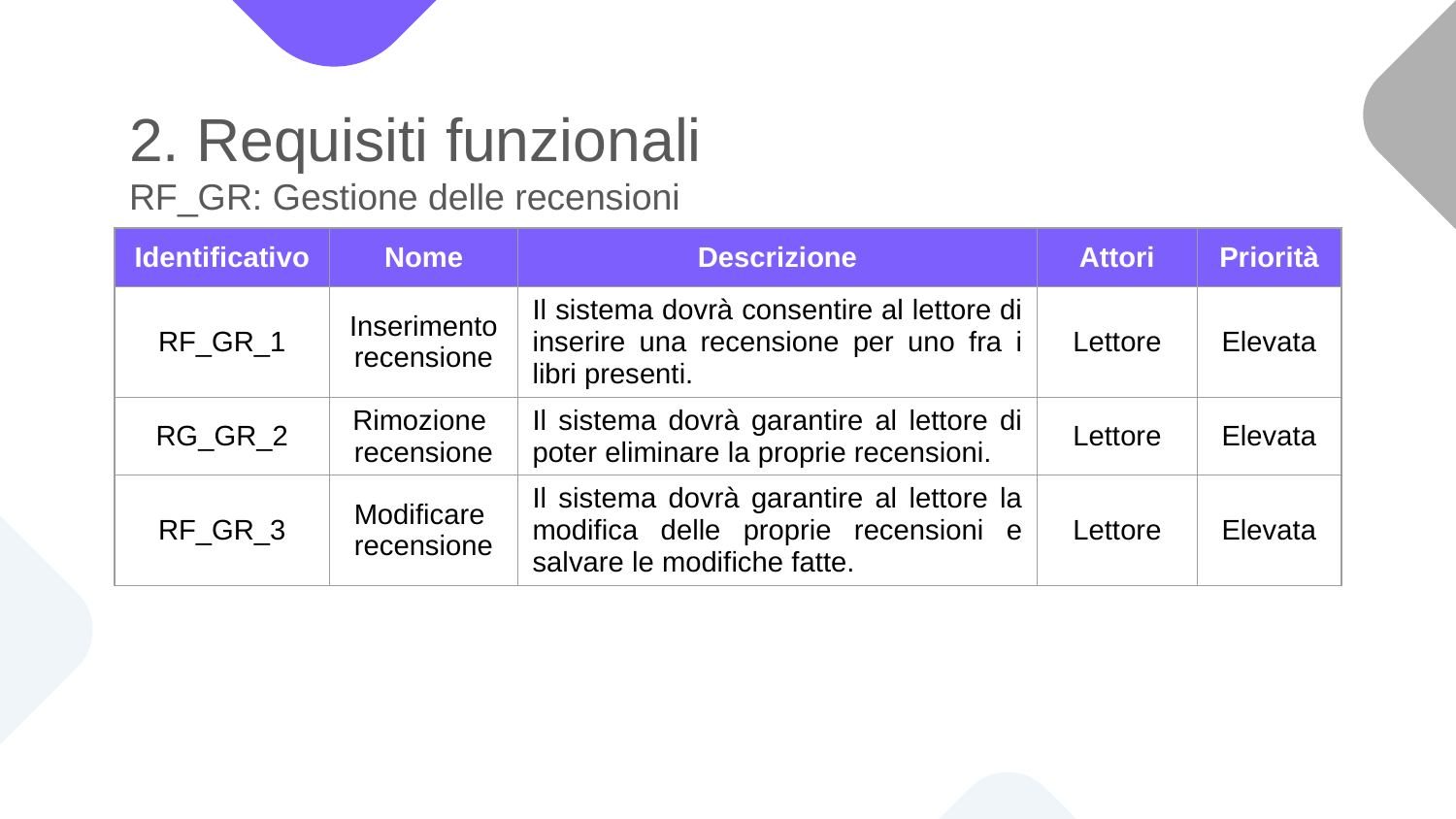

# 2. Requisiti funzionali RF_GR: Gestione delle recensioni
| Identificativo | Nome | Descrizione | Attori | Priorità |
| --- | --- | --- | --- | --- |
| RF\_GR\_1 | Inserimento recensione | Il sistema dovrà consentire al lettore di inserire una recensione per uno fra i libri presenti. | Lettore | Elevata |
| RG\_GR\_2 | Rimozione recensione | Il sistema dovrà garantire al lettore di poter eliminare la proprie recensioni. | Lettore | Elevata |
| RF\_GR\_3 | Modificare recensione | Il sistema dovrà garantire al lettore la modifica delle proprie recensioni e salvare le modifiche fatte. | Lettore | Elevata |